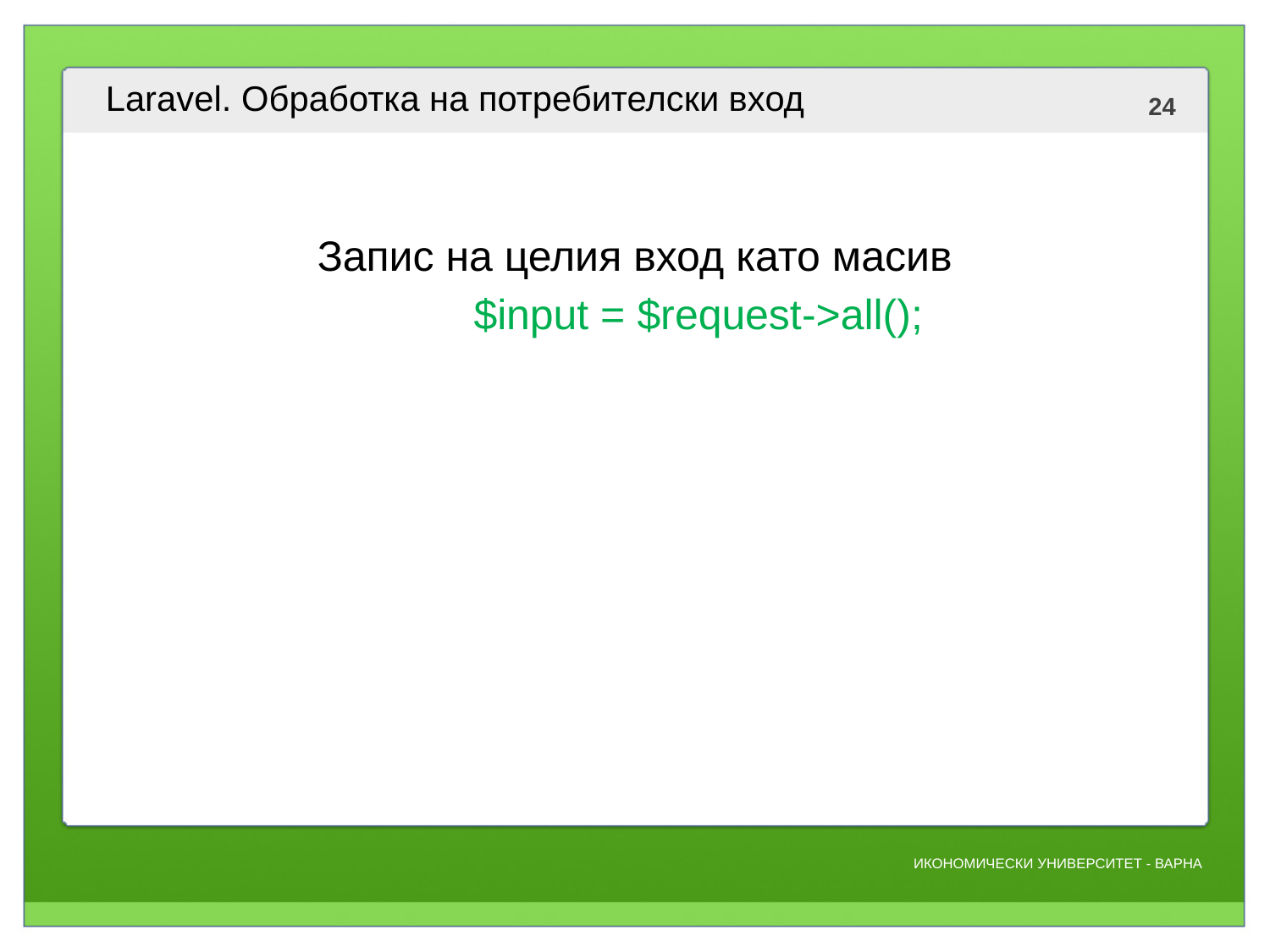

# Laravel. Обработка на потребителски вход
Запис на целия вход като масив
	$input = $request->all();